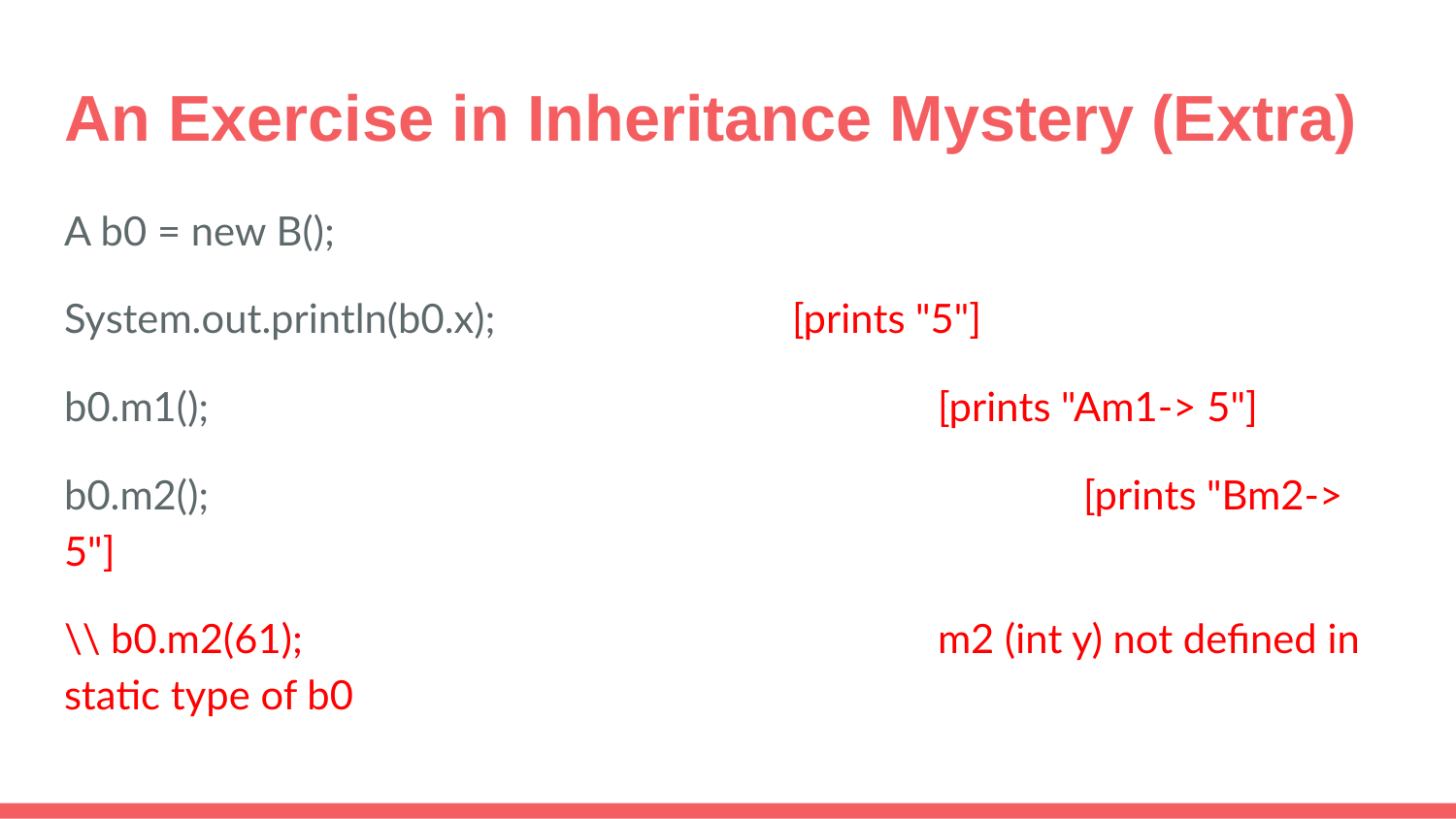

# An Exercise in Inheritance Mystery (Extra)

A b0 = new B();
System.out.println(b0.x);			[prints "5"]
b0.m1();						[prints "Am1-> 5"]
b0.m2(); 						[prints "Bm2-> 5"]
\\ b0.m2(61); 					m2 (int y) not defined in static type of b0